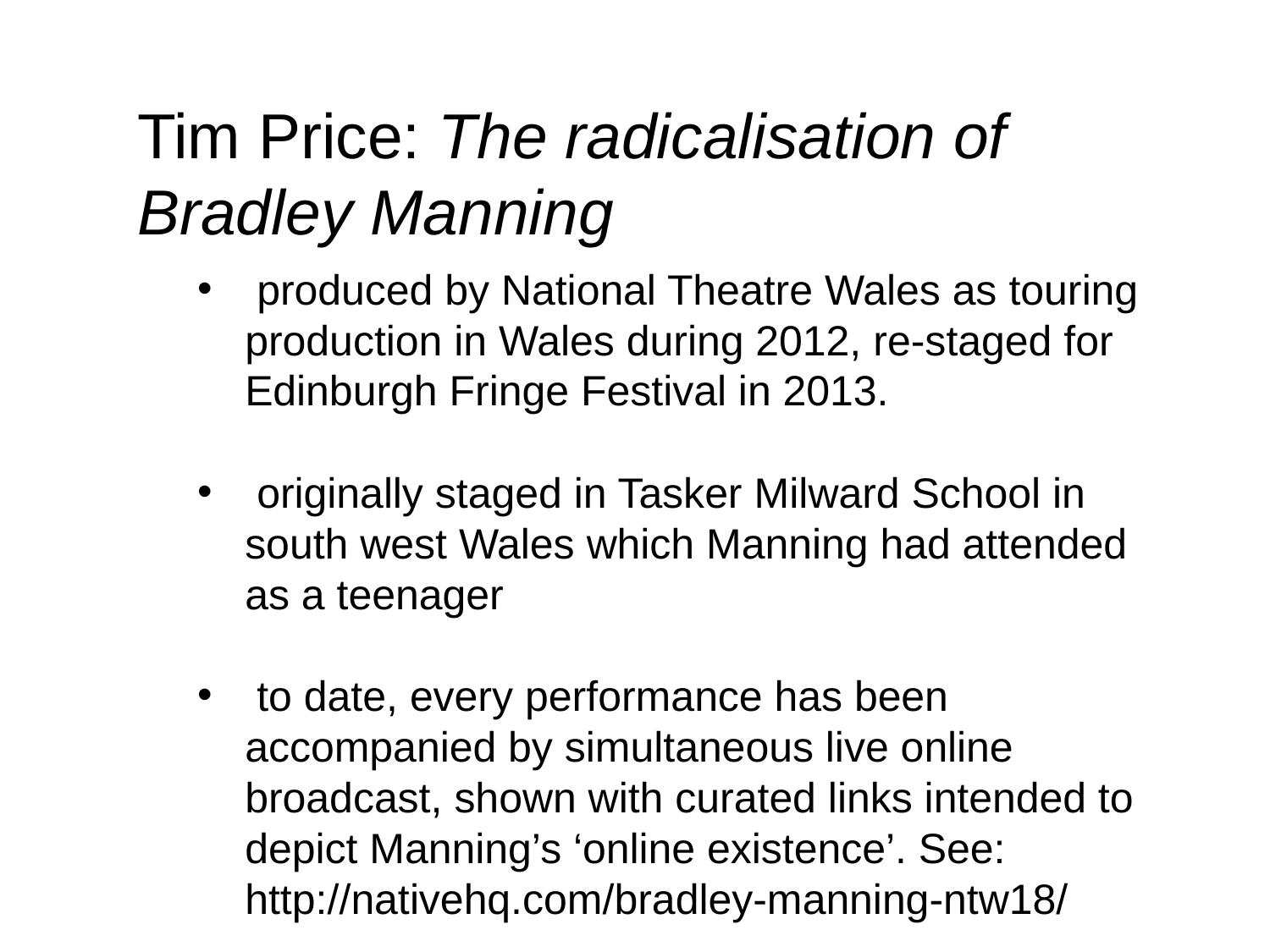

Tim Price: The radicalisation of Bradley Manning
 produced by National Theatre Wales as touring production in Wales during 2012, re-staged for Edinburgh Fringe Festival in 2013.

 originally staged in Tasker Milward School in south west Wales which Manning had attended as a teenager

 to date, every performance has been accompanied by simultaneous live online broadcast, shown with curated links intended to depict Manning’s ‘online existence’. See: http://nativehq.com/bradley-manning-ntw18/